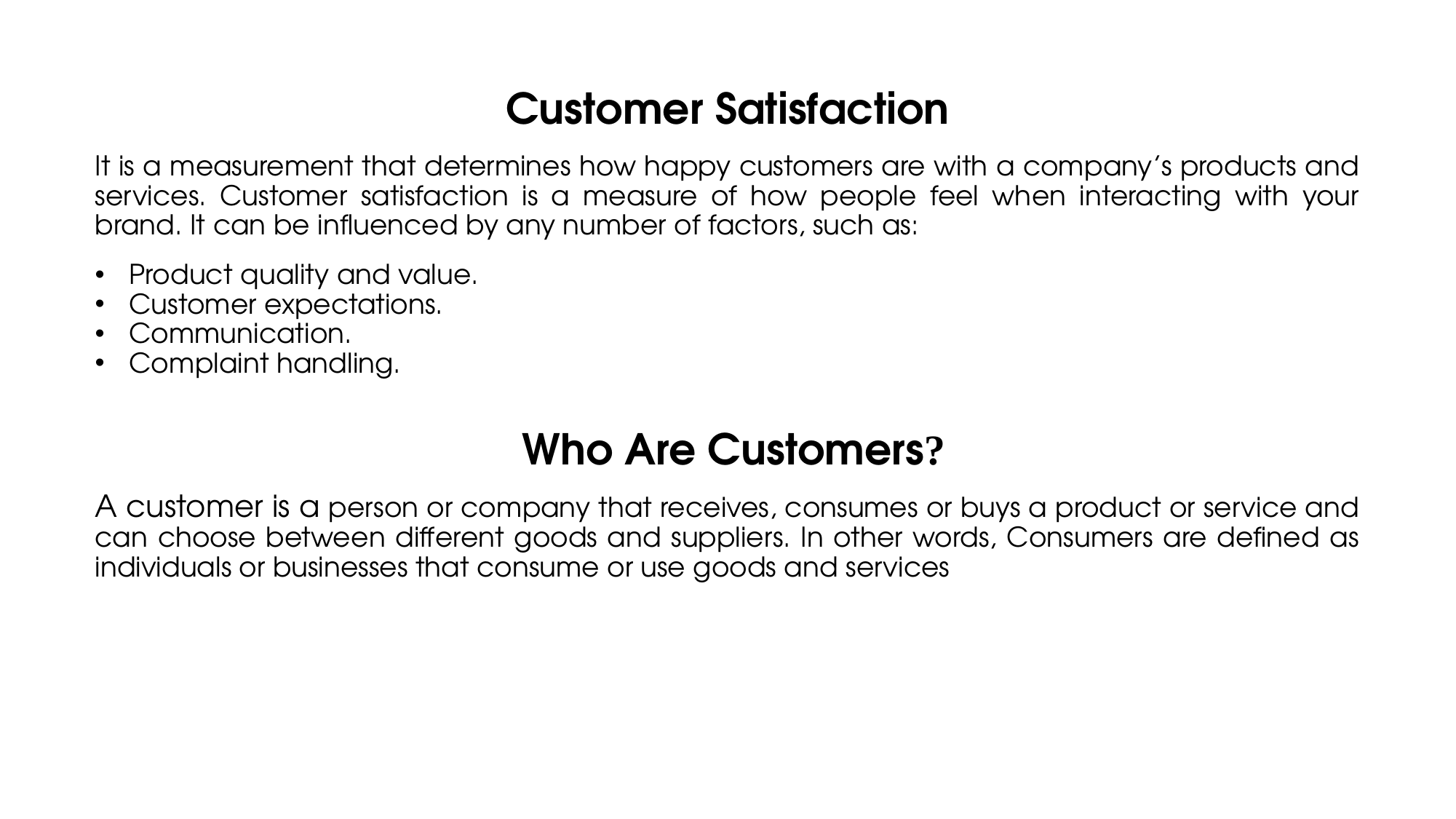

# Customer Satisfaction
It is a measurement that determines how happy customers are with a company’s products and services. Customer satisfaction is a measure of how people feel when interacting with your brand. It can be influenced by any number of factors, such as:

Product quality and value.
Customer expectations.
Communication.
Complaint handling.

     Who Are Customers?
A customer is a person or company that receives, consumes or buys a product or service and can choose between different goods and suppliers. In other words, Consumers are defined as individuals or businesses that consume or use goods and services